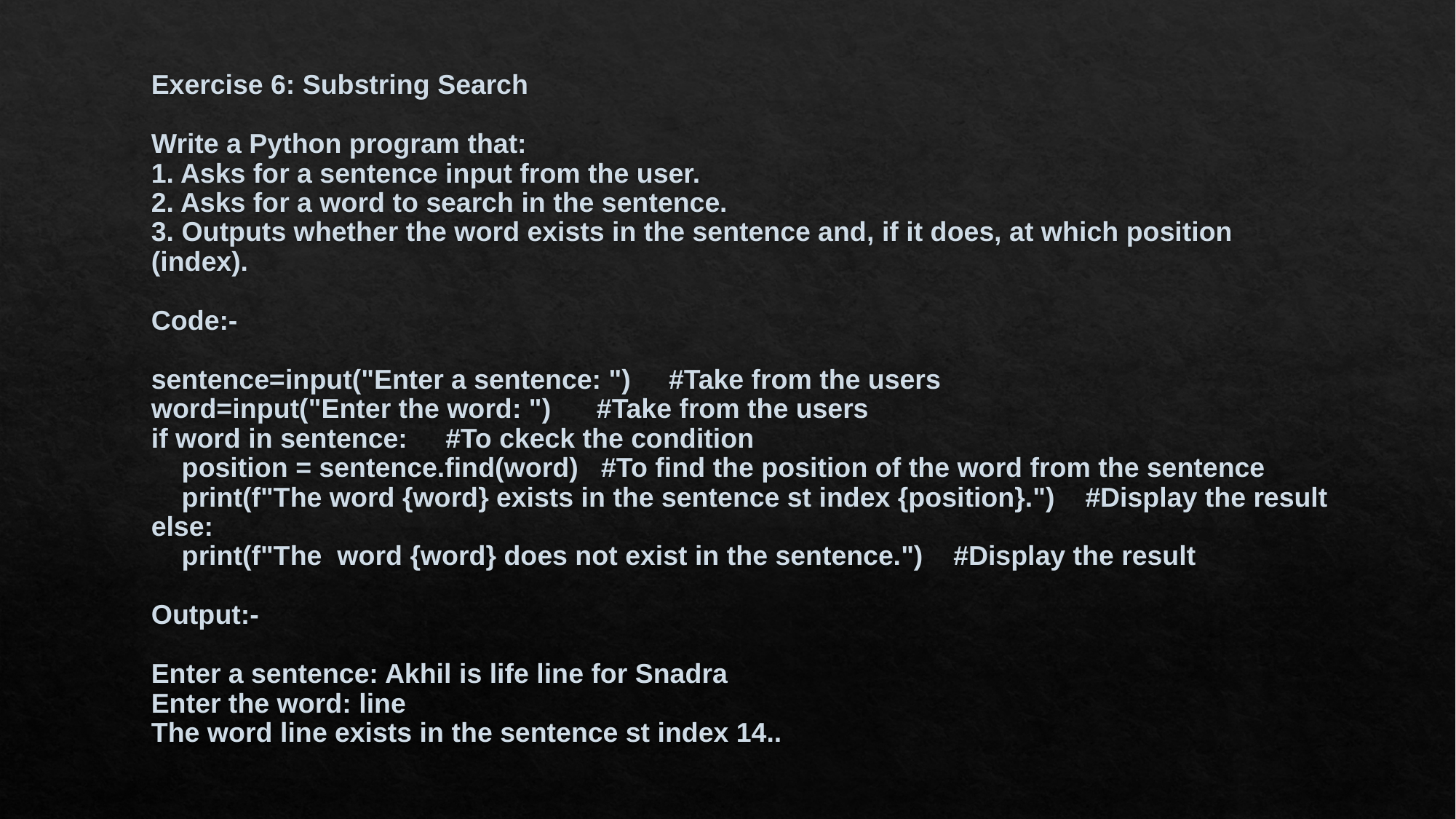

# Exercise 6: Substring Search Write a Python program that: 1. Asks for a sentence input from the user. 2. Asks for a word to search in the sentence. 3. Outputs whether the word exists in the sentence and, if it does, at which position (index). Code:- sentence=input("Enter a sentence: ")     #Take from the users word=input("Enter the word: ")      #Take from the users if word in sentence:     #To ckeck the condition position = sentence.find(word)   #To find the position of the word from the sentence print(f"The word {word} exists in the sentence st index {position}.")    #Display the result else: print(f"The  word {word} does not exist in the sentence.")    #Display the result Output:- Enter a sentence: Akhil is life line for Snadra Enter the word: line The word line exists in the sentence st index 14..